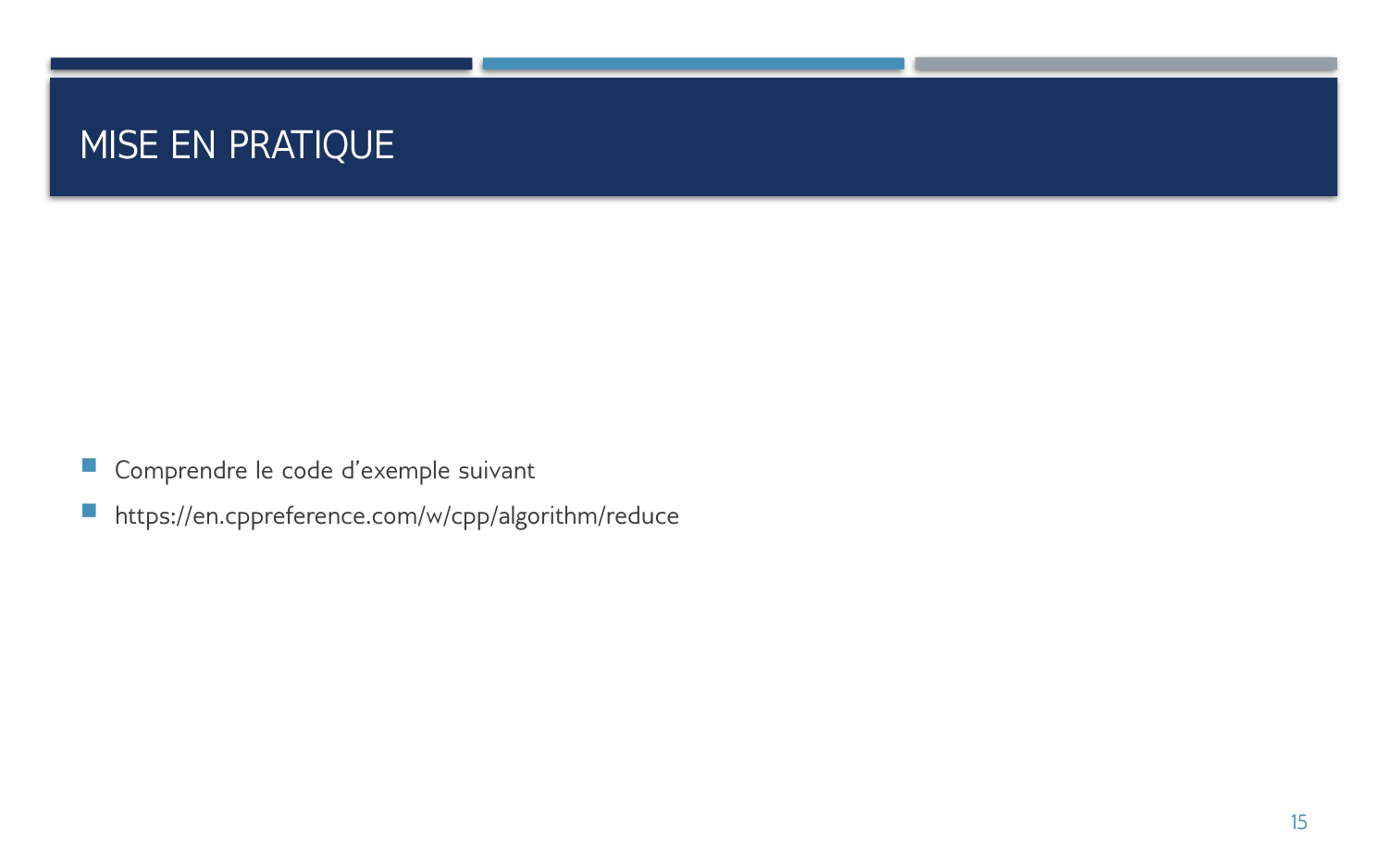

# Mise en pratique
Comprendre le code d’exemple suivant
https://en.cppreference.com/w/cpp/algorithm/reduce
15